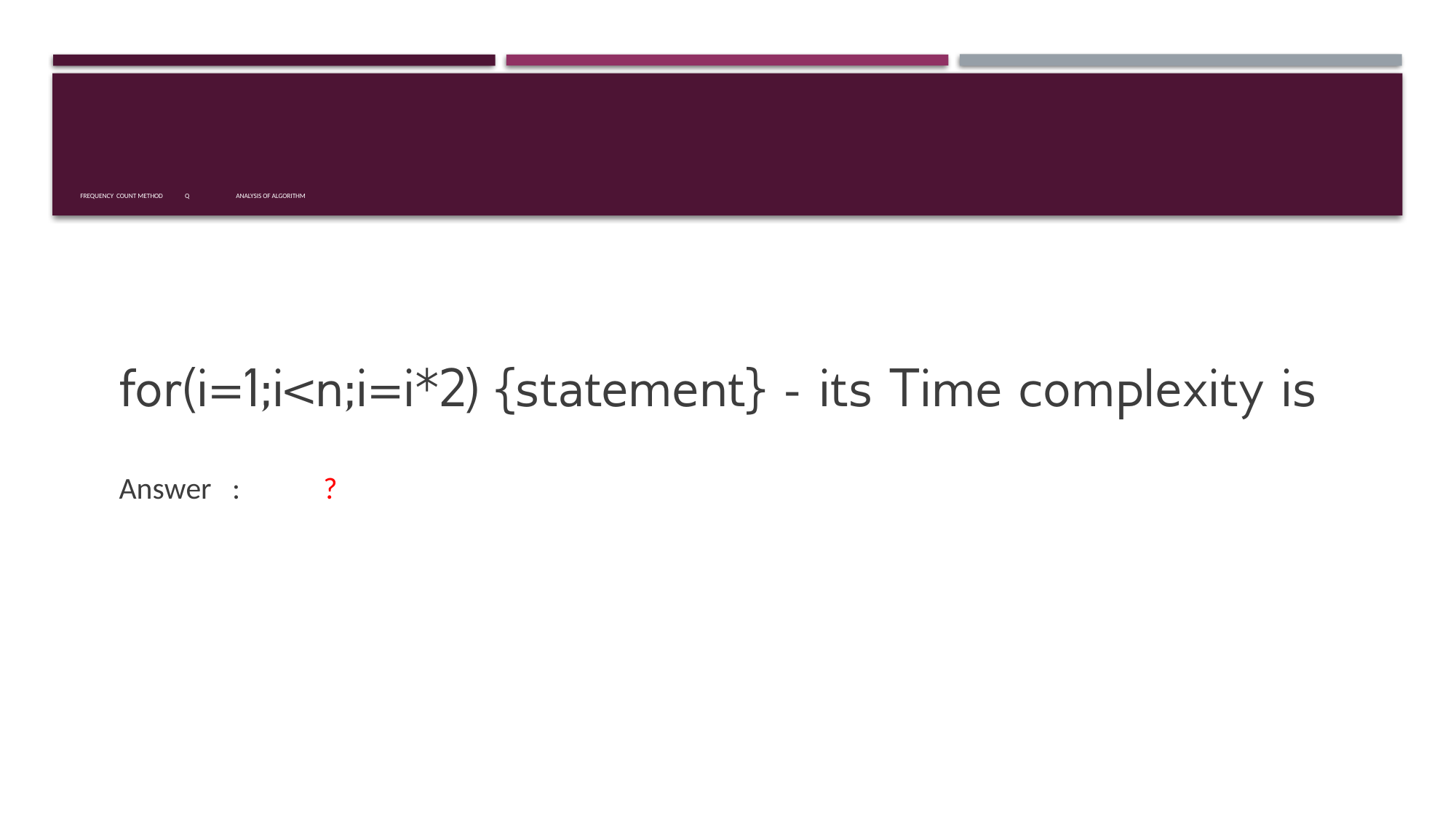

# FREQUENCY  COUNT METHOD               Q                                Analysis of algorithm
for(i=1;i<n;i=i*2) {statement} - its Time complexity is
Answer   :            ?